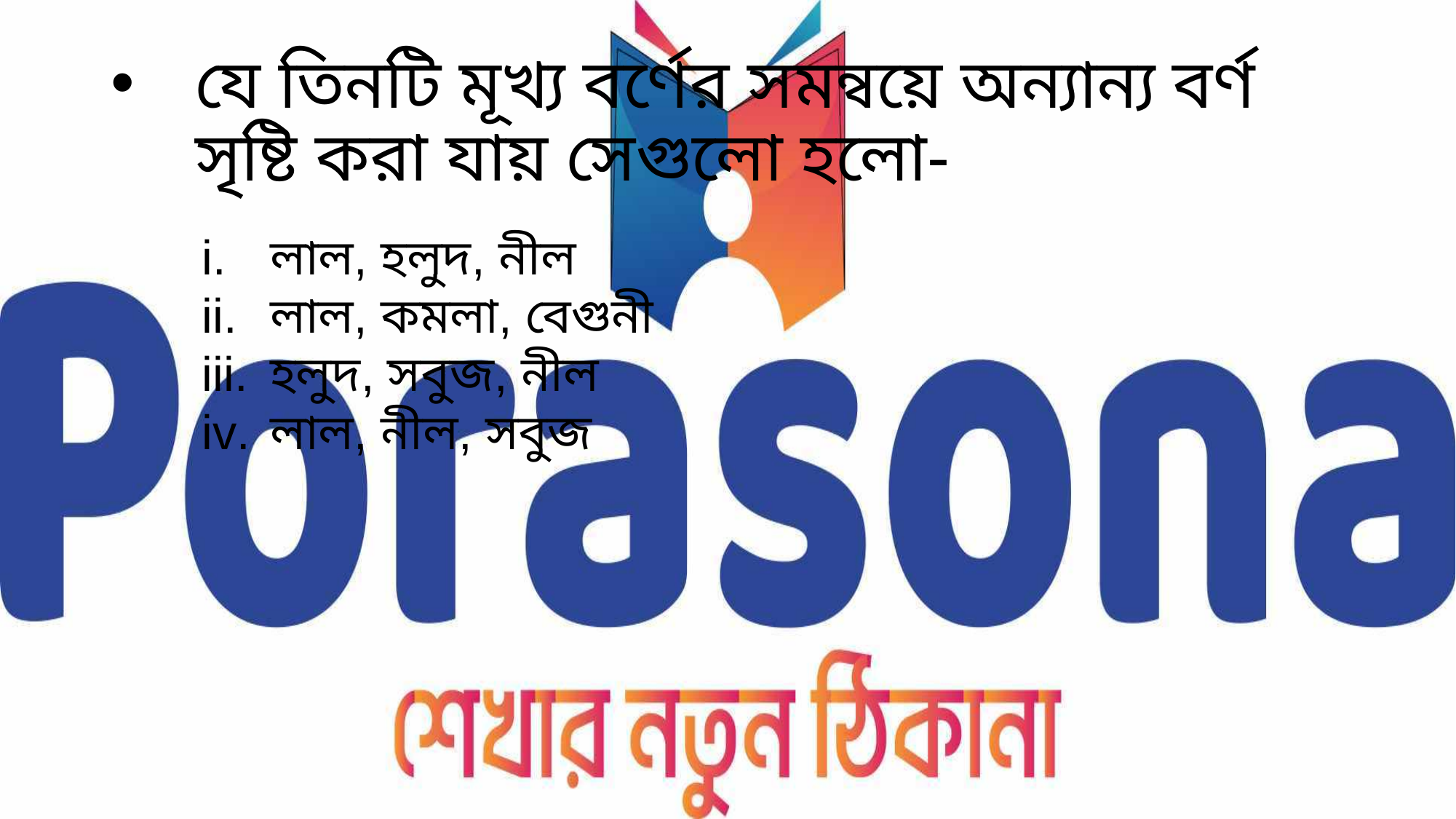

# যে তিনটি মূখ্য বর্ণের সমন্বয়ে অন্যান্য বর্ণ সৃষ্টি করা যায় সেগুলো হলো-
লাল, হলুদ, নীল
লাল, কমলা, বেগুনী
হলুদ, সবুজ, নীল
লাল, নীল, সবুজ